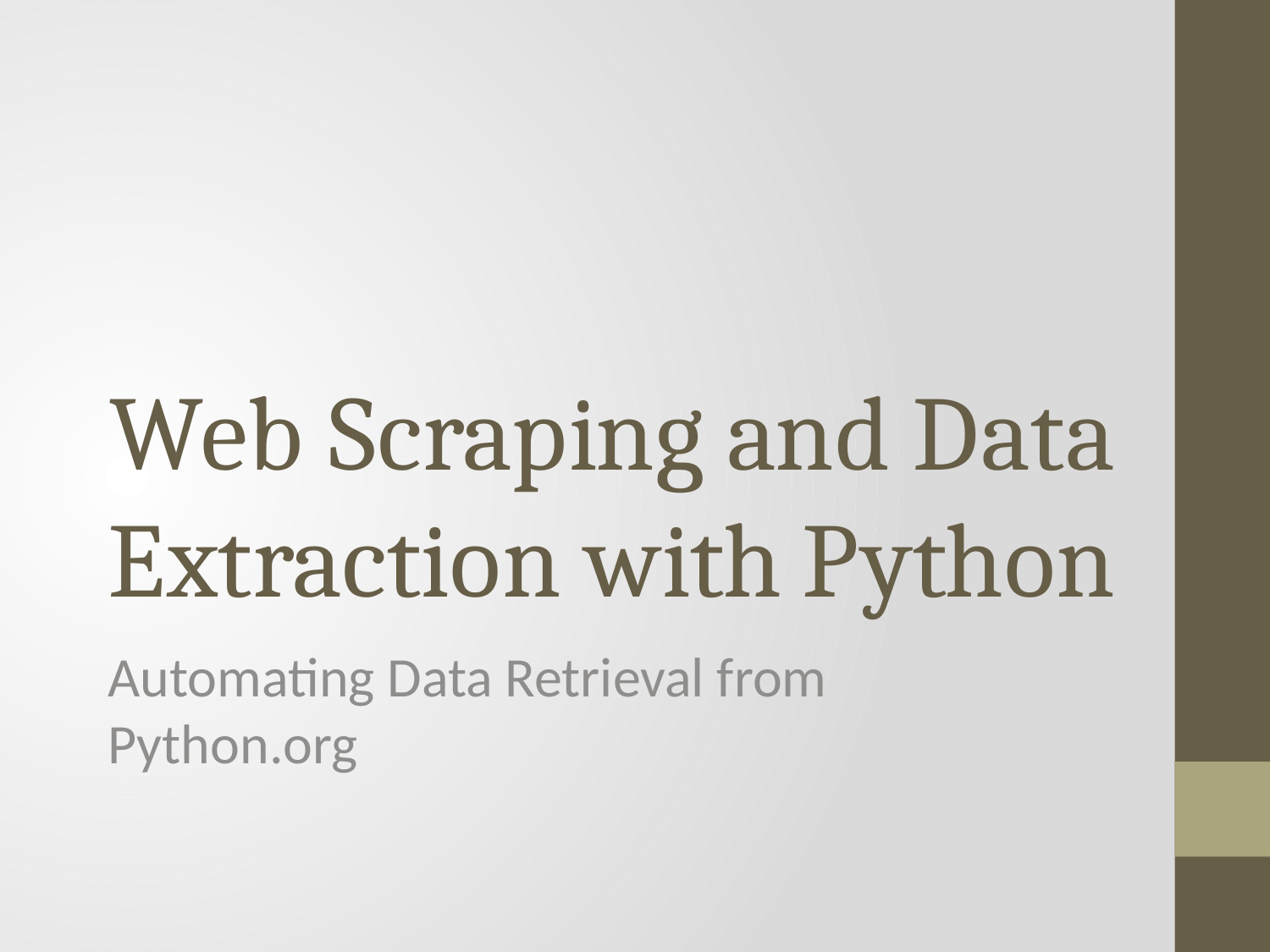

# Web Scraping and Data Extraction with Python
Automating Data Retrieval from Python.org